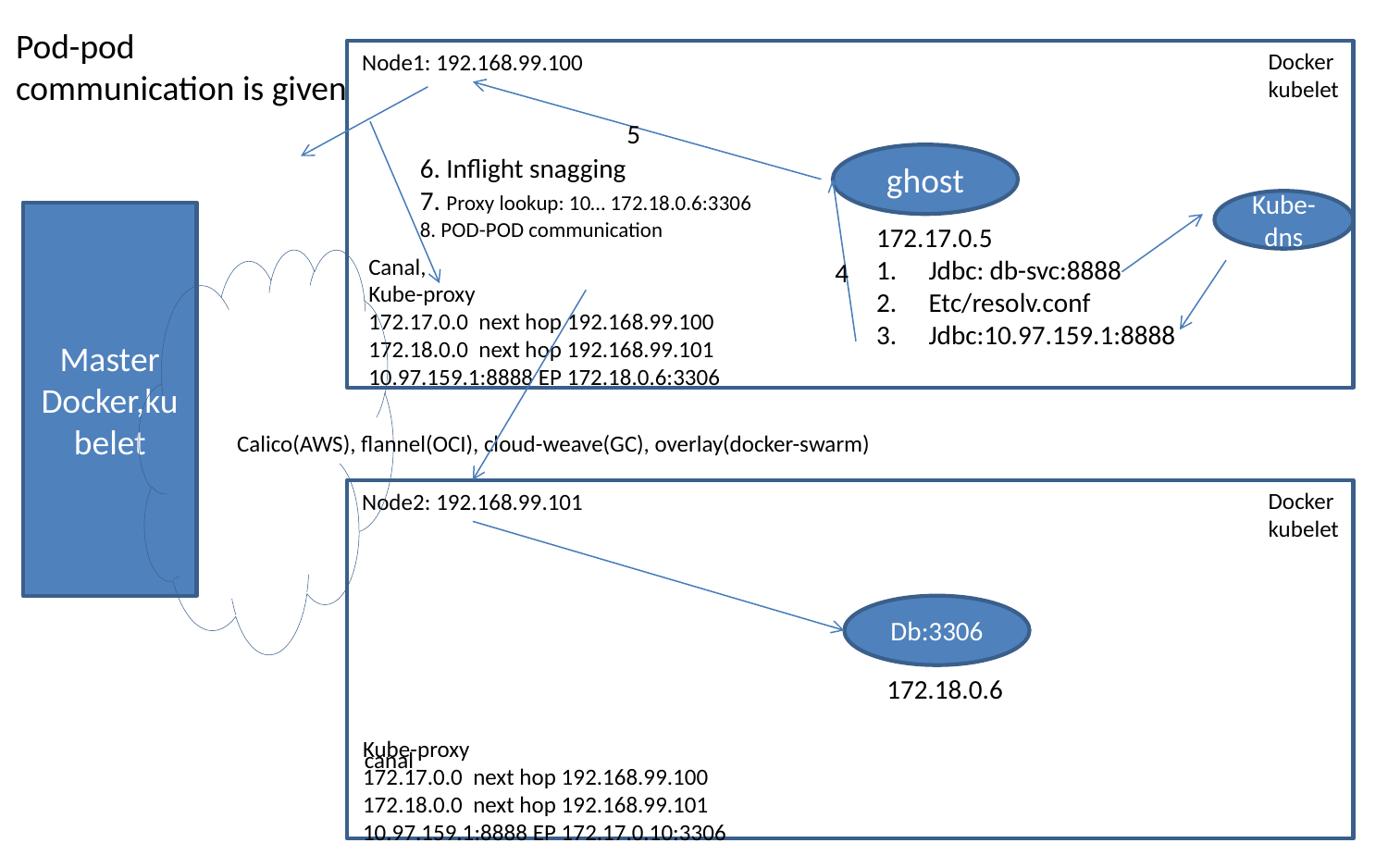

Pod-pod
communication is given
Docker
kubelet

Node1: 192.168.99.100
5
6. Inflight snagging
7. Proxy lookup: 10… 172.18.0.6:3306
8. POD-POD communication

ghost
Kube-dns
Master
Docker,kubelet
172.17.0.5
Jdbc: db-svc:8888
Etc/resolv.conf
Jdbc:10.97.159.1:8888
Canal,
Kube-proxy
172.17.0.0  next hop 192.168.99.100
172.18.0.0  next hop 192.168.99.101
10.97.159.1:8888 EP 172.18.0.6:3306

4
Calico(AWS), flannel(OCI), cloud-weave(GC), overlay(docker-swarm)
Docker
kubelet

Node2: 192.168.99.101
Db:3306
172.18.0.6

Kube-proxy
172.17.0.0  next hop 192.168.99.100
172.18.0.0  next hop 192.168.99.101
10.97.159.1:8888 EP 172.17.0.10:3306
canal